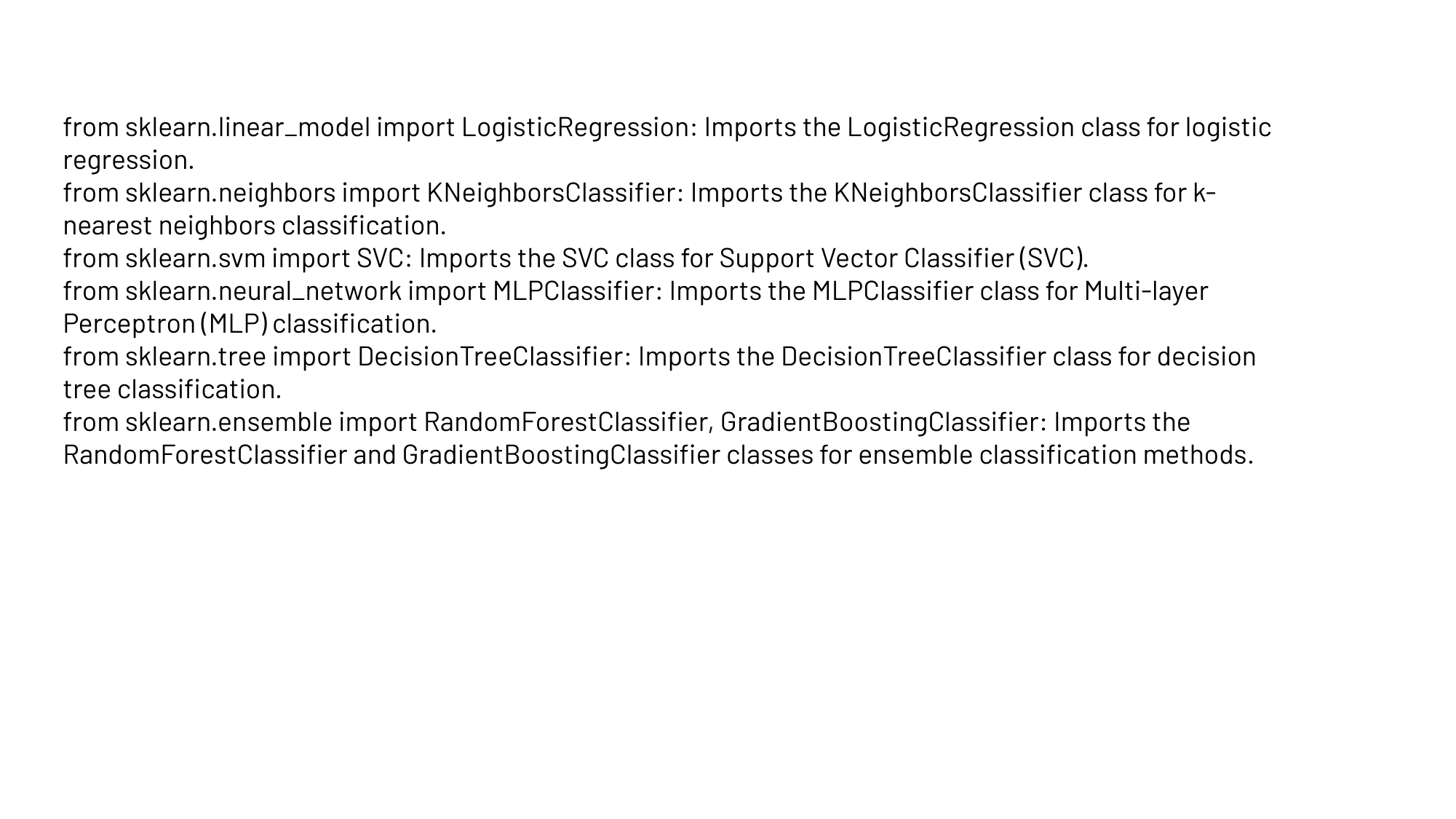

from sklearn.linear_model import LogisticRegression: Imports the LogisticRegression class for logistic regression.
from sklearn.neighbors import KNeighborsClassifier: Imports the KNeighborsClassifier class for k-nearest neighbors classification.
from sklearn.svm import SVC: Imports the SVC class for Support Vector Classifier (SVC).
from sklearn.neural_network import MLPClassifier: Imports the MLPClassifier class for Multi-layer Perceptron (MLP) classification.
from sklearn.tree import DecisionTreeClassifier: Imports the DecisionTreeClassifier class for decision tree classification.
from sklearn.ensemble import RandomForestClassifier, GradientBoostingClassifier: Imports the RandomForestClassifier and GradientBoostingClassifier classes for ensemble classification methods.